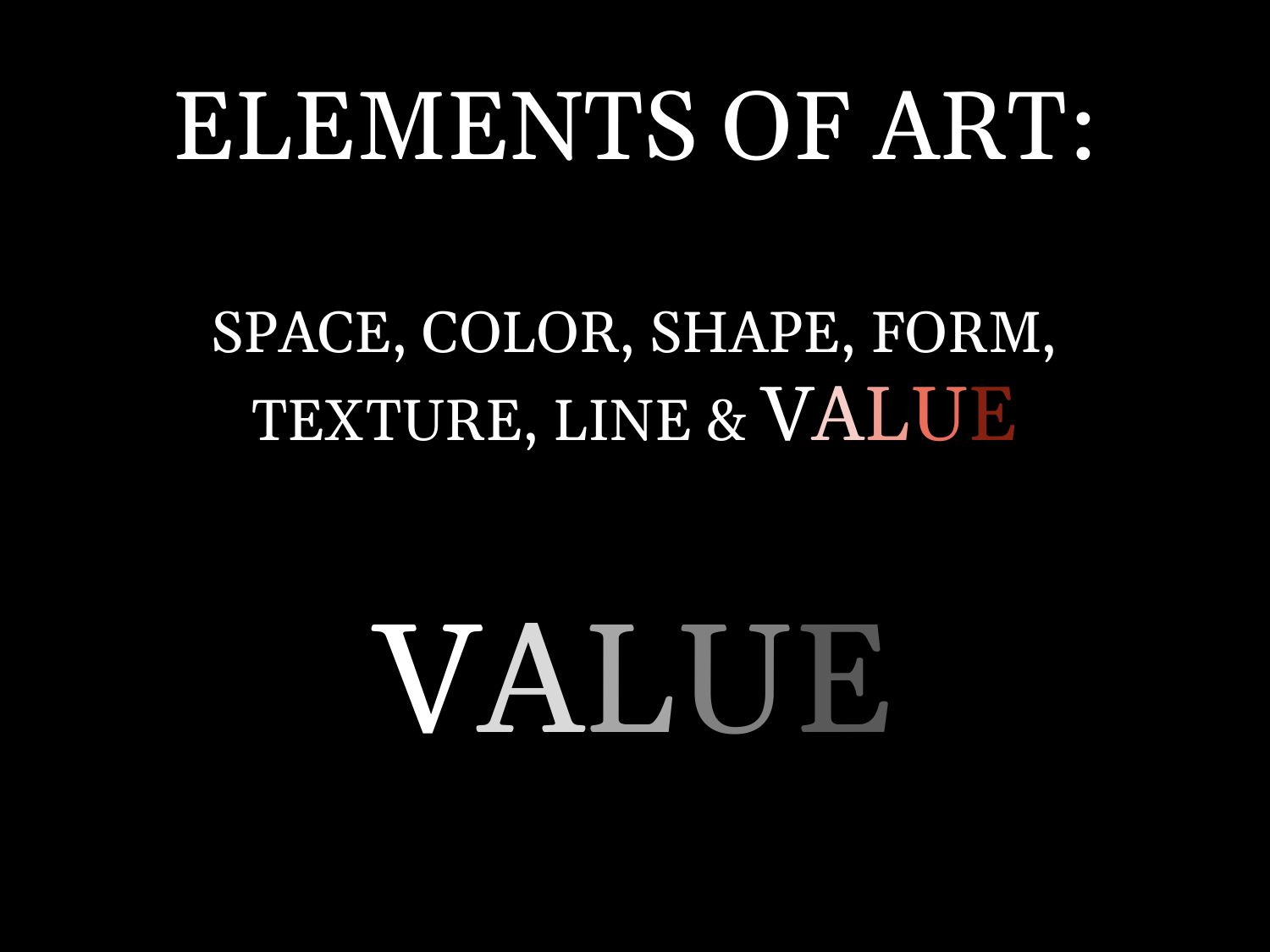

# ELEMENTS OF ART: SPACE, COLOR, SHAPE, FORM, TEXTURE, LINE & VALUE
VALUE